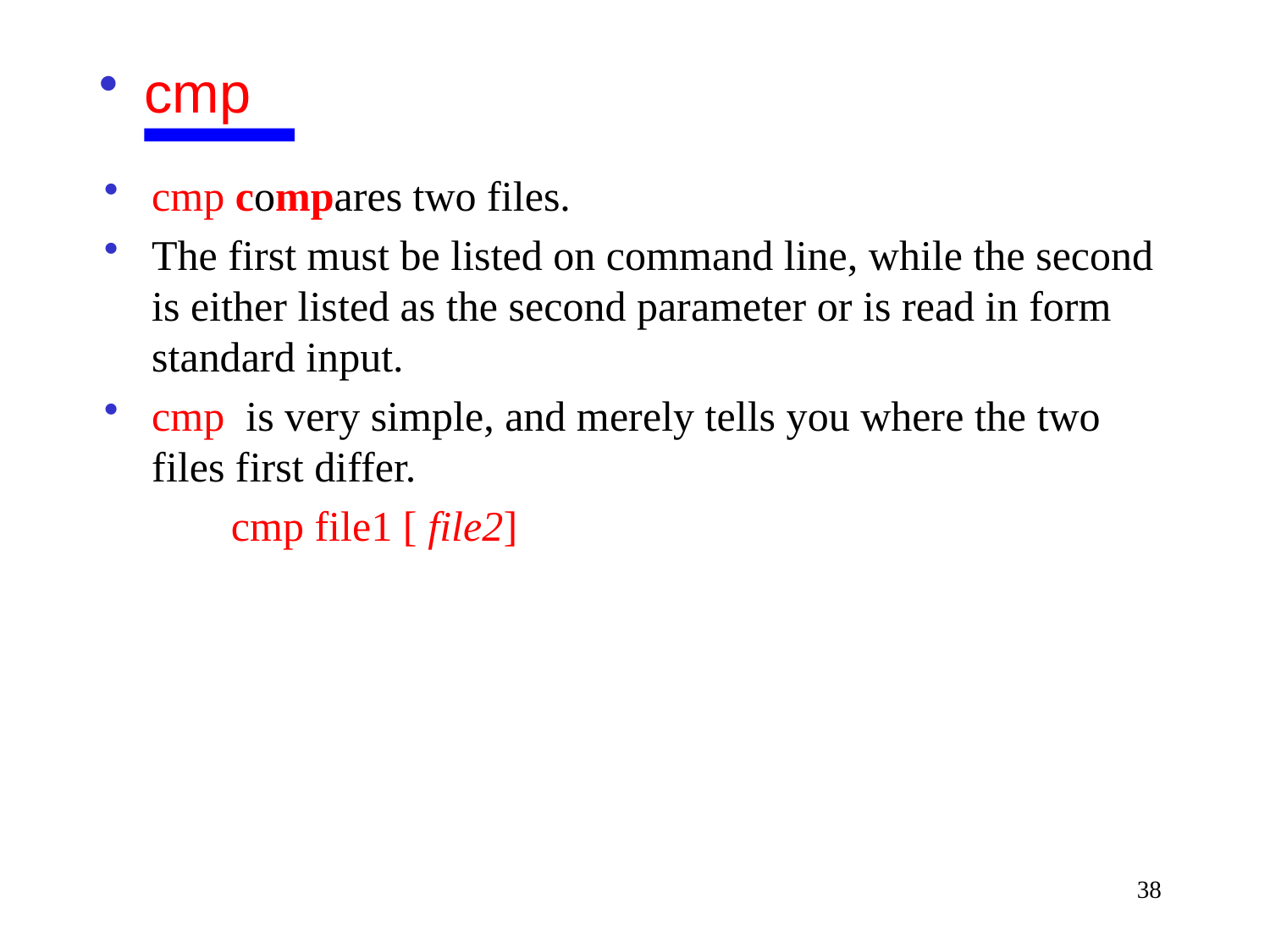

cmp

cmp compares two files.
The first must be listed on command line, while the second is either listed as the second parameter or is read in form standard input.
cmp  is very simple, and merely tells you where the two files first differ.
cmp file1 [ file2]
38